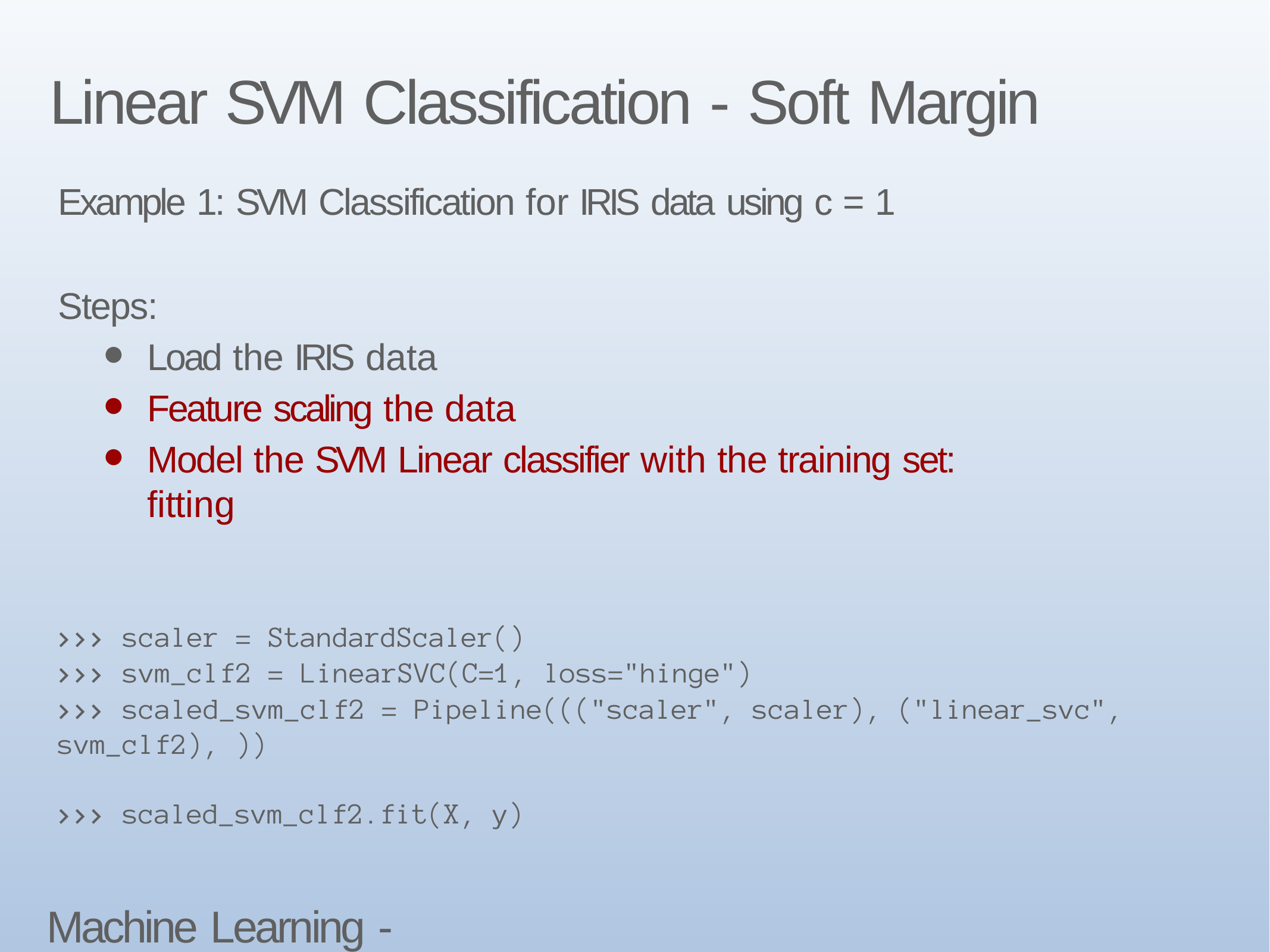

# Linear SVM Classification - Soft Margin
Example 1: SVM Classification for IRIS data using c = 1

Steps:
Load the IRIS data
Feature scaling the data
Model the SVM Linear classifier with the training set: fitting
>>> scaler = StandardScaler()
>>> svm_clf2 = LinearSVC(C=1, loss="hinge")
>>> scaled_svm_clf2 = Pipeline((("scaler", scaler), ("linear_svc", svm_clf2), ))
>>> scaled_svm_clf2.fit(X, y)
Machine Learning - SVM